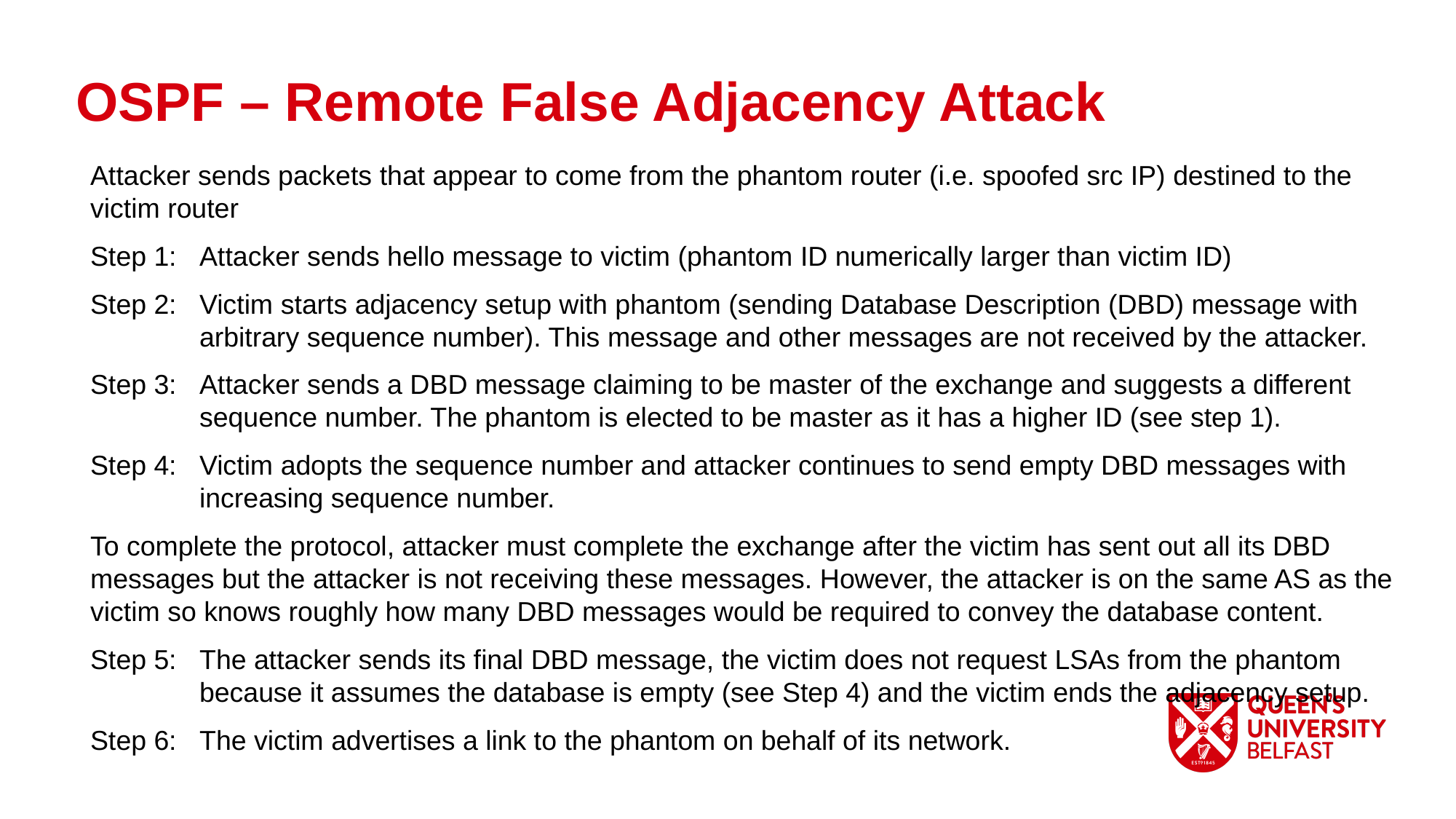

OSPF – Remote False Adjacency Attack
Attacker sends packets that appear to come from the phantom router (i.e. spoofed src IP) destined to the victim router
Step 1:	Attacker sends hello message to victim (phantom ID numerically larger than victim ID)
Step 2: 	Victim starts adjacency setup with phantom (sending Database Description (DBD) message with 	arbitrary sequence number). This message and other messages are not received by the attacker.
Step 3:	Attacker sends a DBD message claiming to be master of the exchange and suggests a different 	sequence number. The phantom is elected to be master as it has a higher ID (see step 1).
Step 4: 	Victim adopts the sequence number and attacker continues to send empty DBD messages with 	increasing sequence number.
To complete the protocol, attacker must complete the exchange after the victim has sent out all its DBD messages but the attacker is not receiving these messages. However, the attacker is on the same AS as the victim so knows roughly how many DBD messages would be required to convey the database content.
Step 5: 	The attacker sends its final DBD message, the victim does not request LSAs from the phantom 	because it assumes the database is empty (see Step 4) and the victim ends the adjacency setup.
Step 6: 	The victim advertises a link to the phantom on behalf of its network.